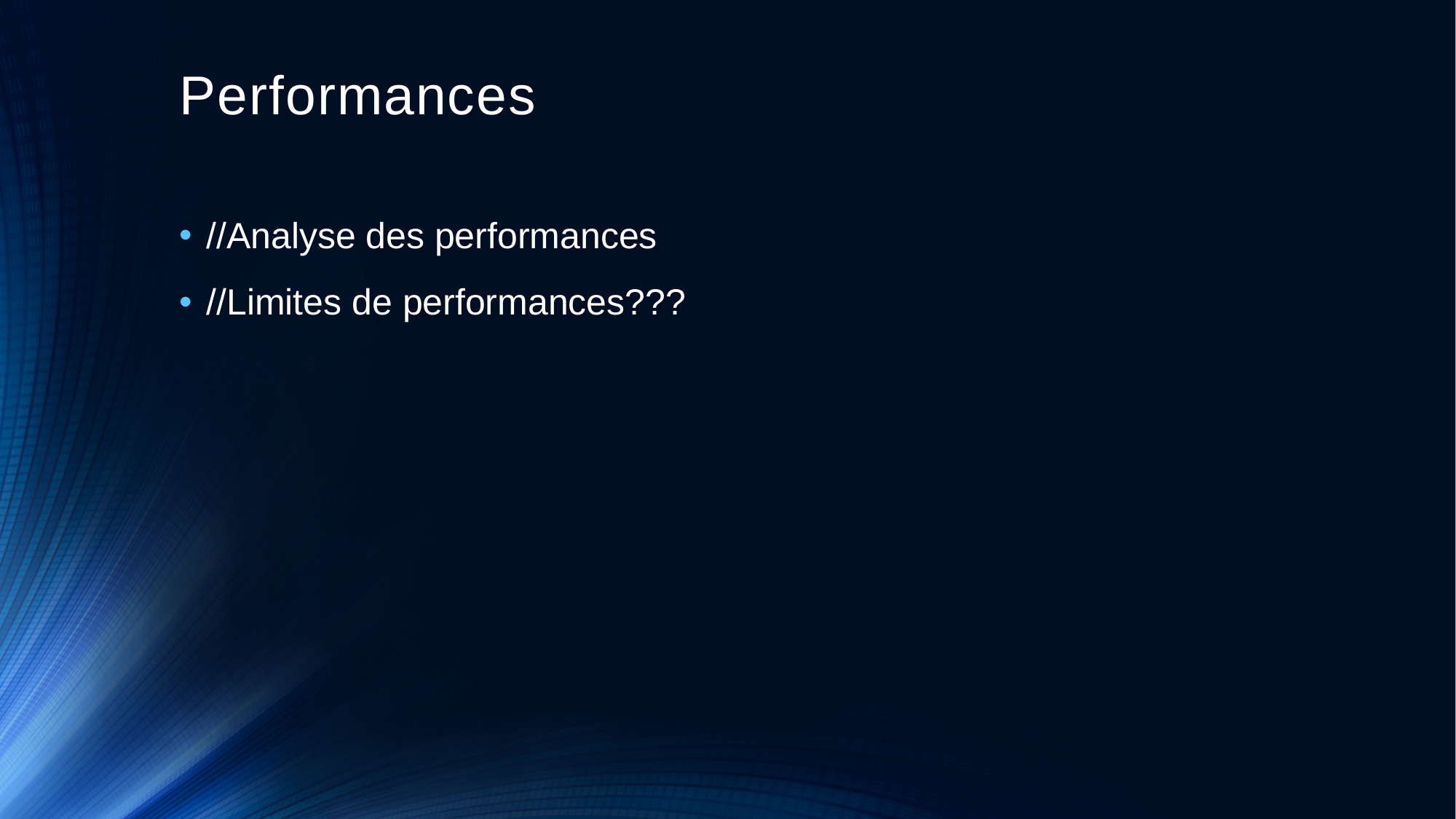

# Performances
//Analyse des performances
//Limites de performances???